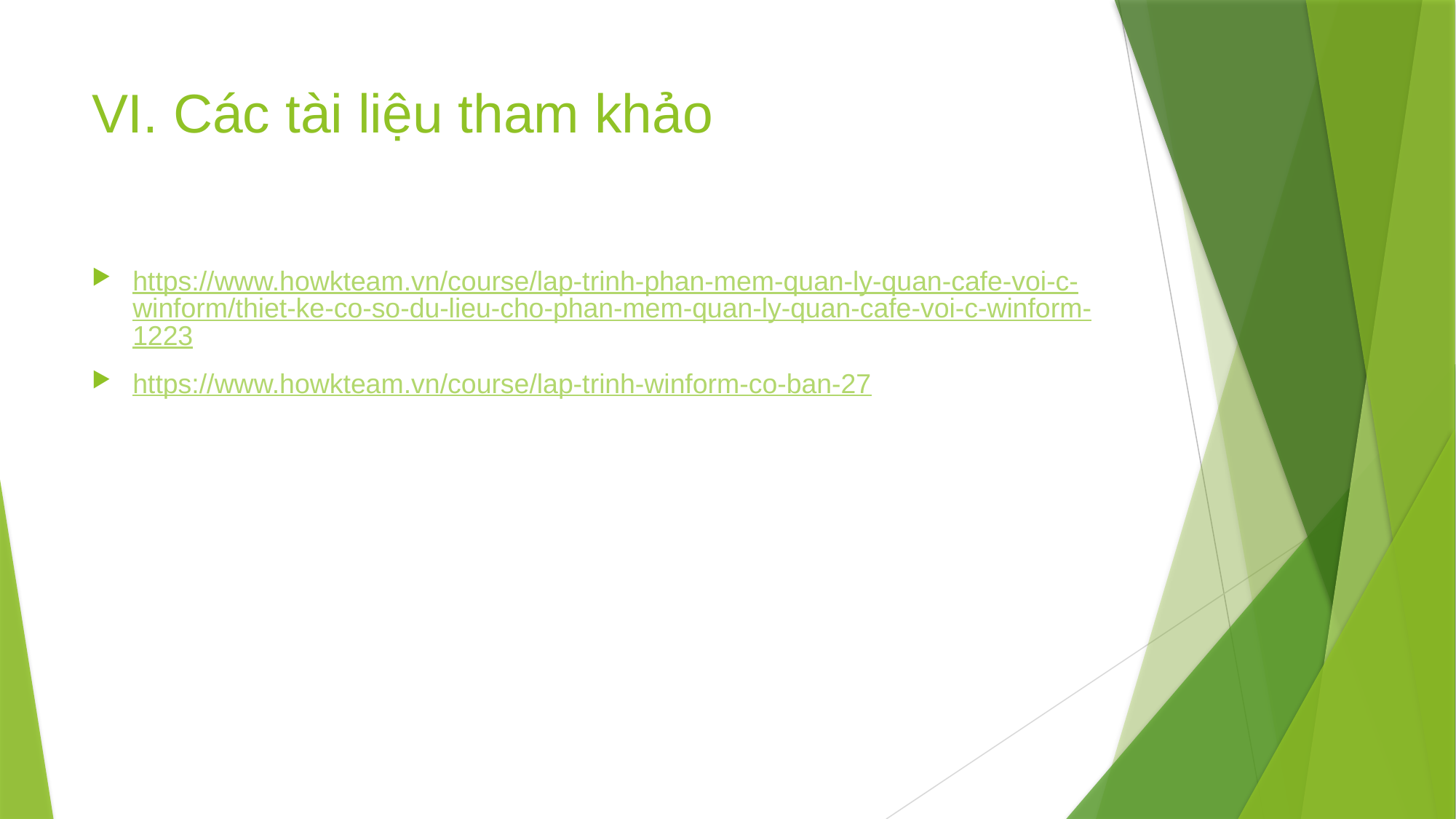

# VI. Các tài liệu tham khảo
https://www.howkteam.vn/course/lap-trinh-phan-mem-quan-ly-quan-cafe-voi-c-winform/thiet-ke-co-so-du-lieu-cho-phan-mem-quan-ly-quan-cafe-voi-c-winform-1223
https://www.howkteam.vn/course/lap-trinh-winform-co-ban-27